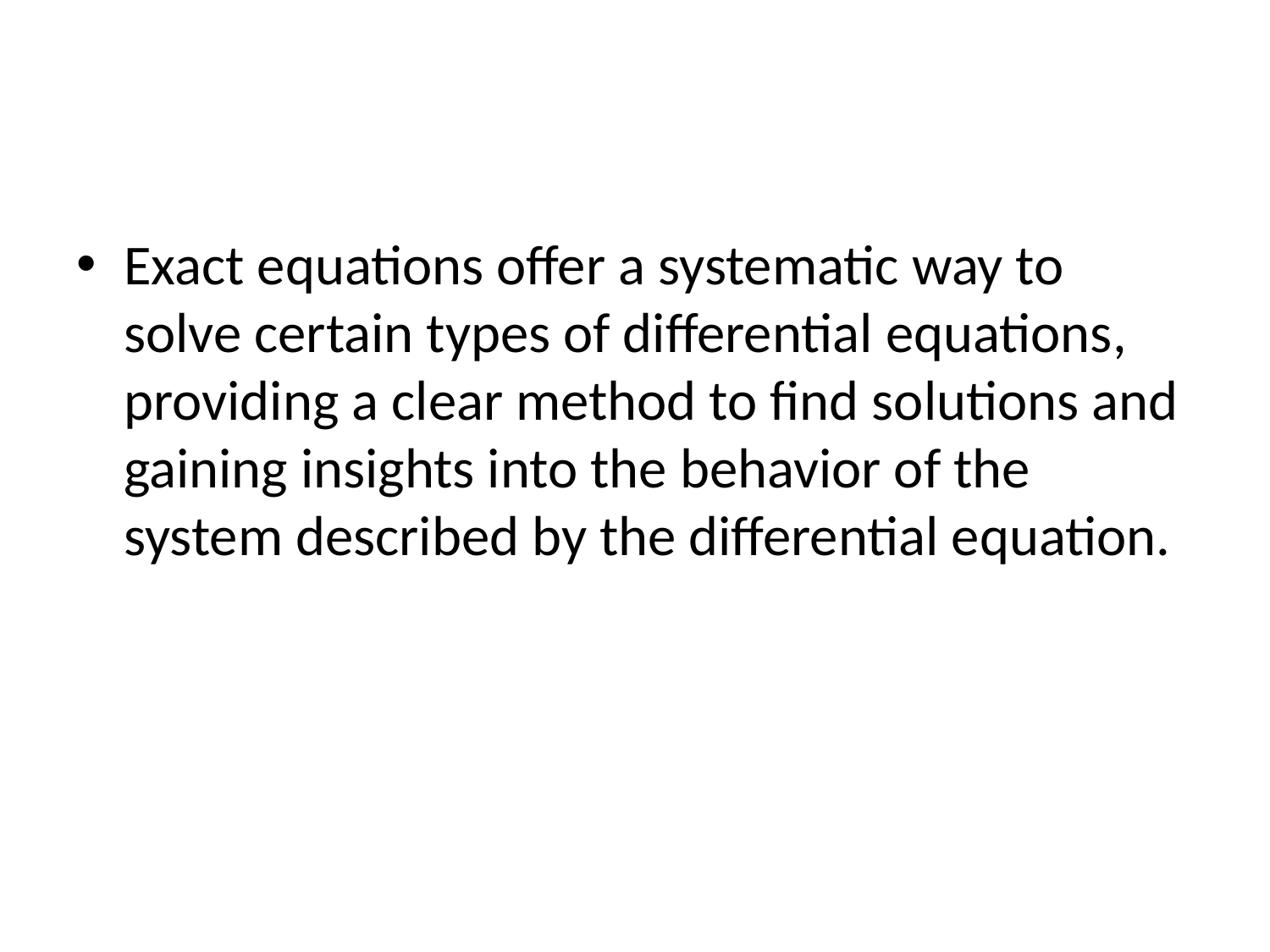

#
Exact equations offer a systematic way to solve certain types of differential equations, providing a clear method to find solutions and gaining insights into the behavior of the system described by the differential equation.